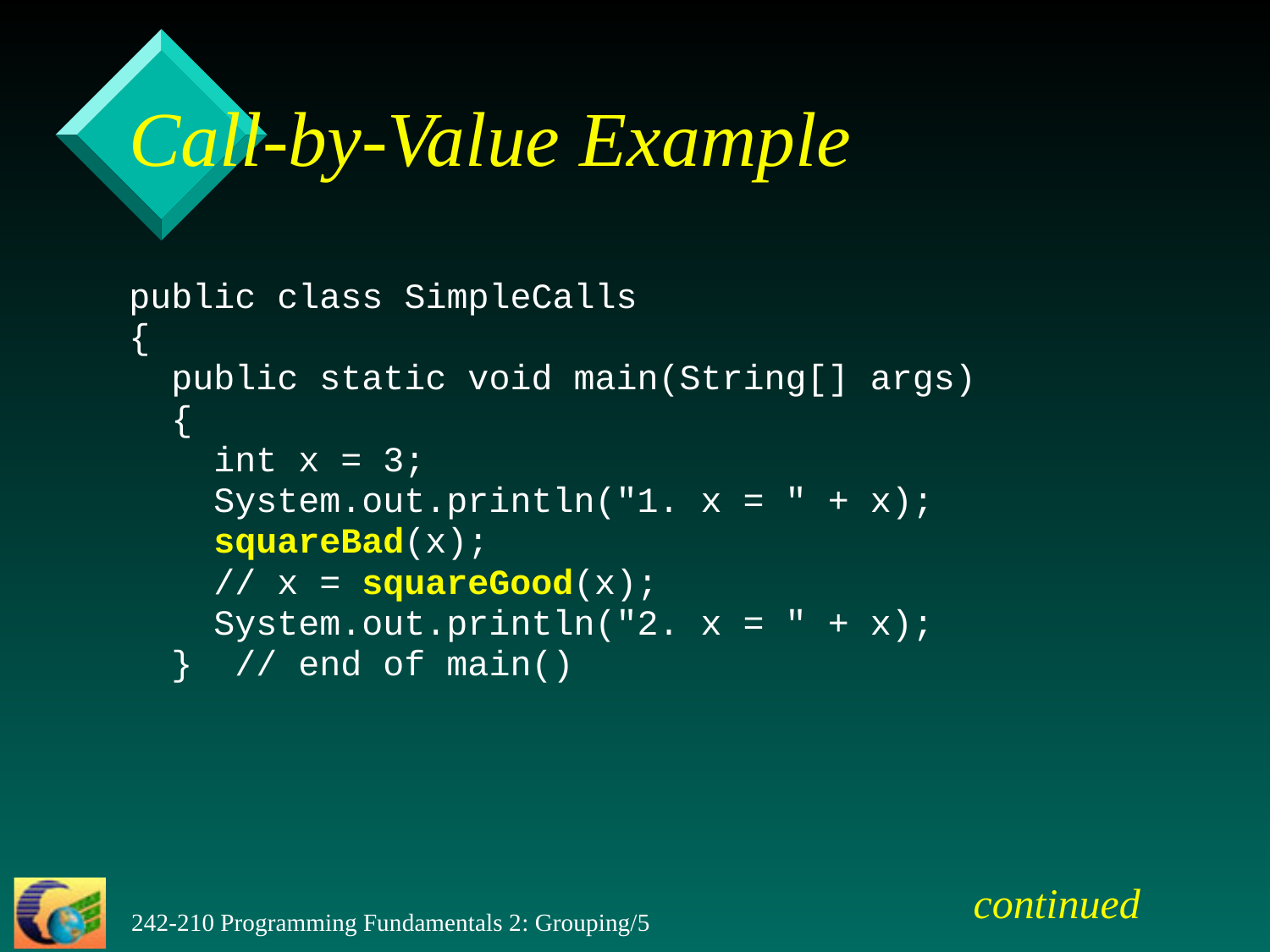

# Call-by-Value Example
public class SimpleCalls
{
  public static void main(String[] args)
  {
    int x = 3;
    System.out.println("1. x = " + x);
    squareBad(x);
    // x = squareGood(x);
    System.out.println("2. x = " + x);
  }  // end of main()

continued